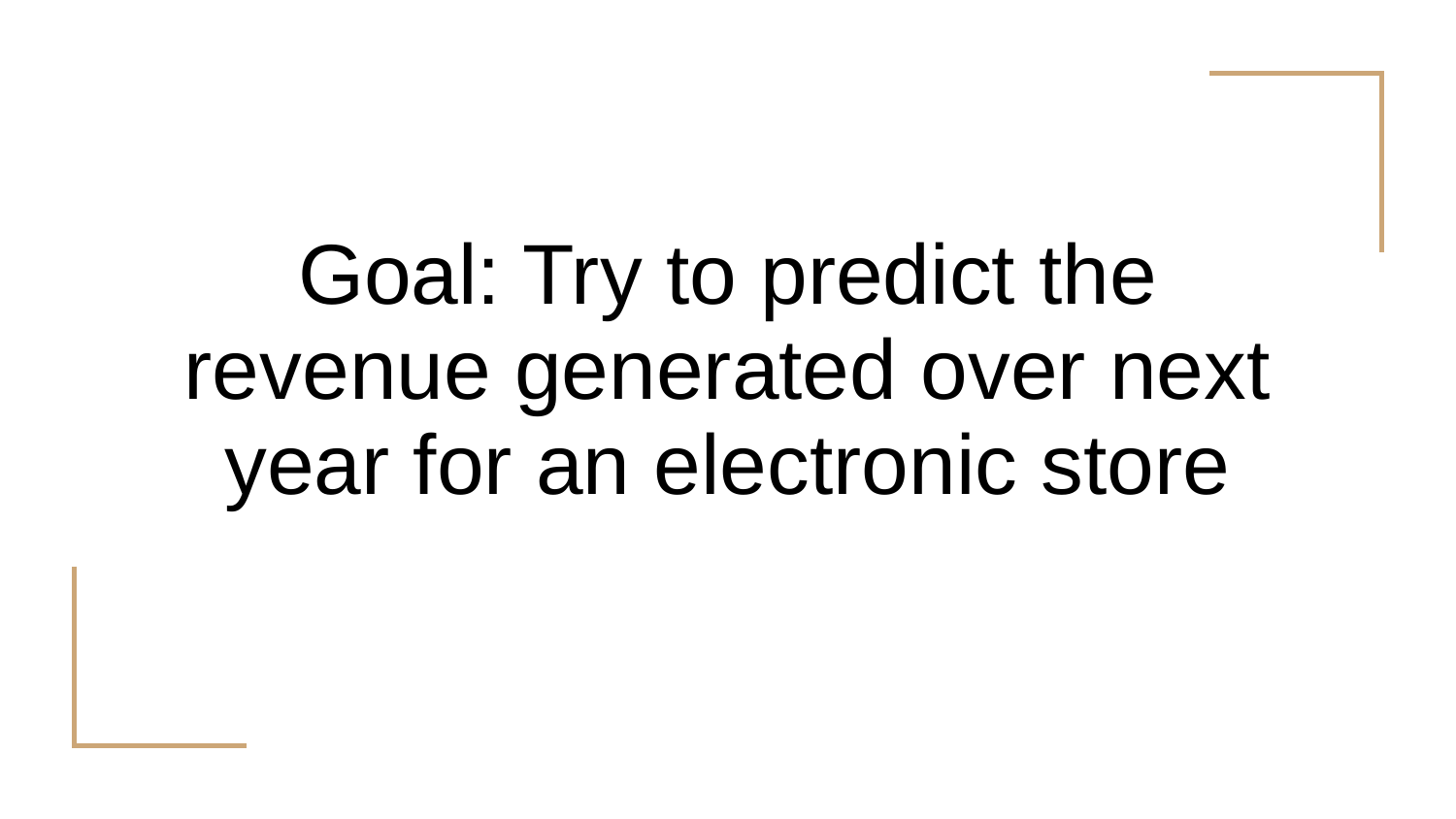

# Goal: Try to predict the revenue generated over next year for an electronic store